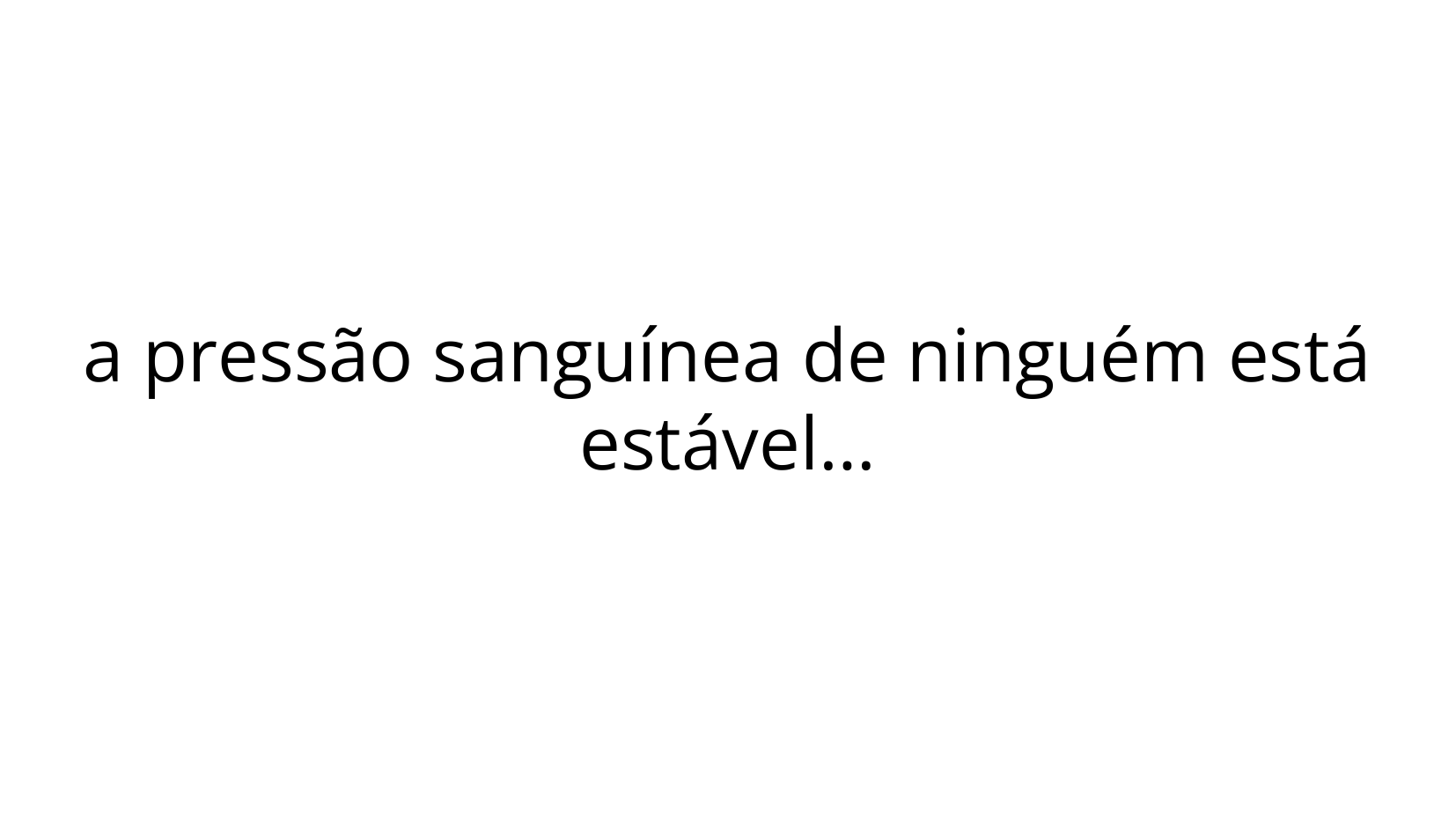

a pressão sanguínea de ninguém está estável…